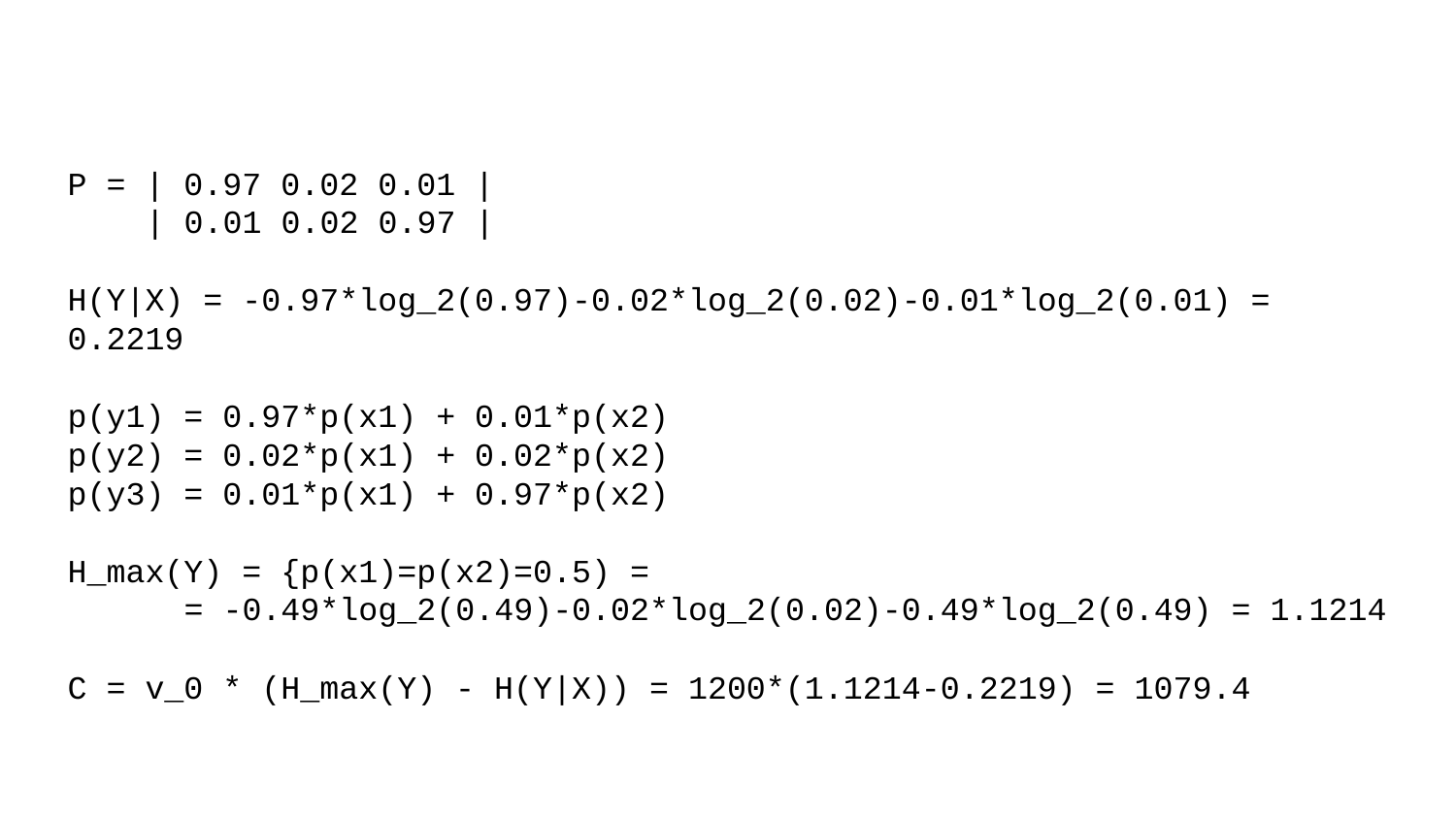

P = | 0.97 0.02 0.01 |
    | 0.01 0.02 0.97 |

H(Y|X) = -0.97*log_2(0.97)-0.02*log_2(0.02)-0.01*log_2(0.01) = 0.2219

p(y1) = 0.97*p(x1) + 0.01*p(x2)
p(y2) = 0.02*p(x1) + 0.02*p(x2)
p(y3) = 0.01*p(x1) + 0.97*p(x2)

H_max(Y) = {p(x1)=p(x2)=0.5) =
      = -0.49*log_2(0.49)-0.02*log_2(0.02)-0.49*log_2(0.49) = 1.1214

C = v_0 * (H_max(Y) - H(Y|X)) = 1200*(1.1214-0.2219) = 1079.4